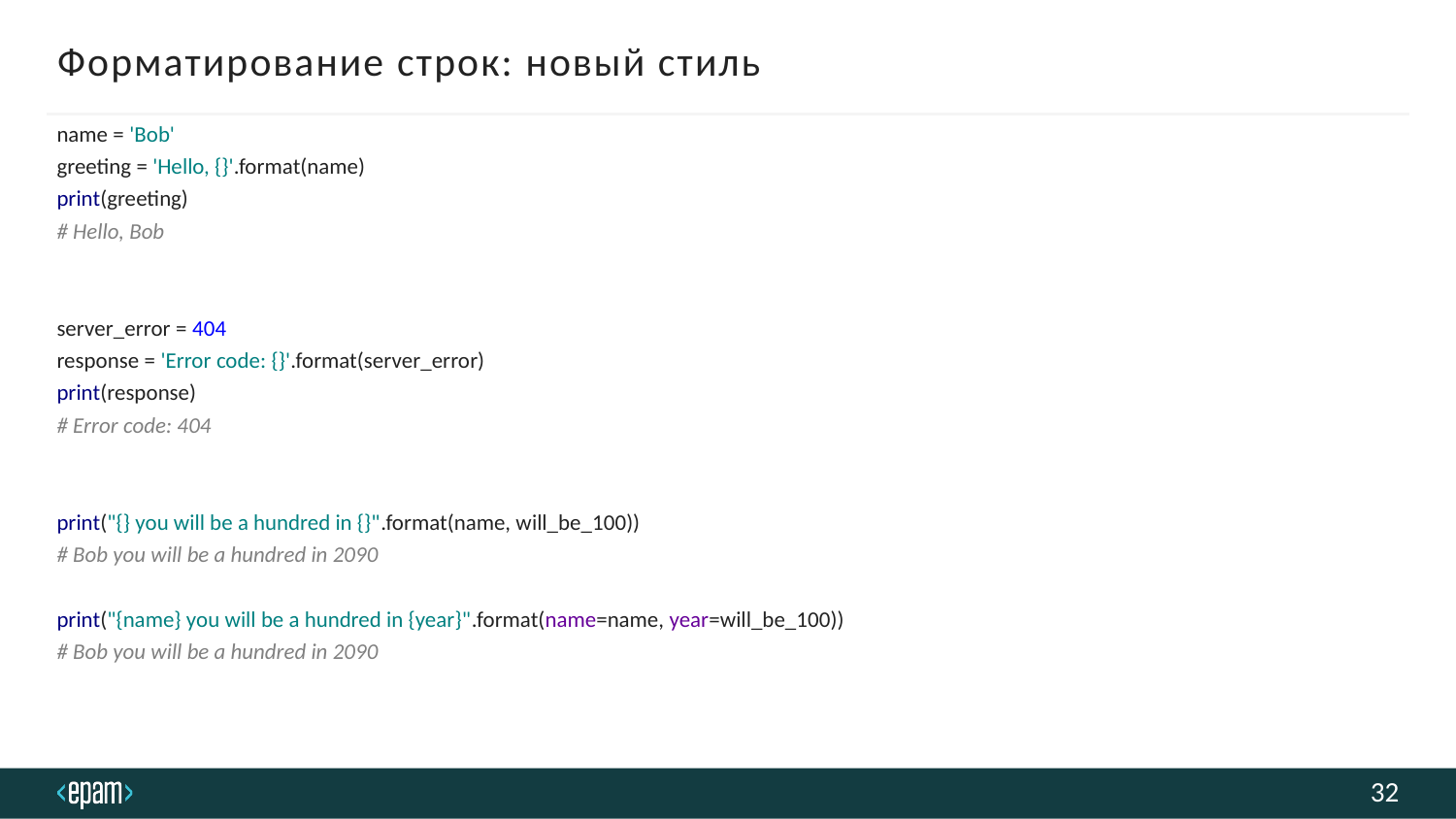

# Форматирование строк: новый стиль
name = 'Bob'
greeting = 'Hello, {}'.format(name)
print(greeting)
# Hello, Bob
server_error = 404
response = 'Error code: {}'.format(server_error)
print(response)
# Error code: 404
print("{} you will be a hundred in {}".format(name, will_be_100))
# Bob you will be a hundred in 2090
print("{name} you will be a hundred in {year}".format(name=name, year=will_be_100))
# Bob you will be a hundred in 2090
32